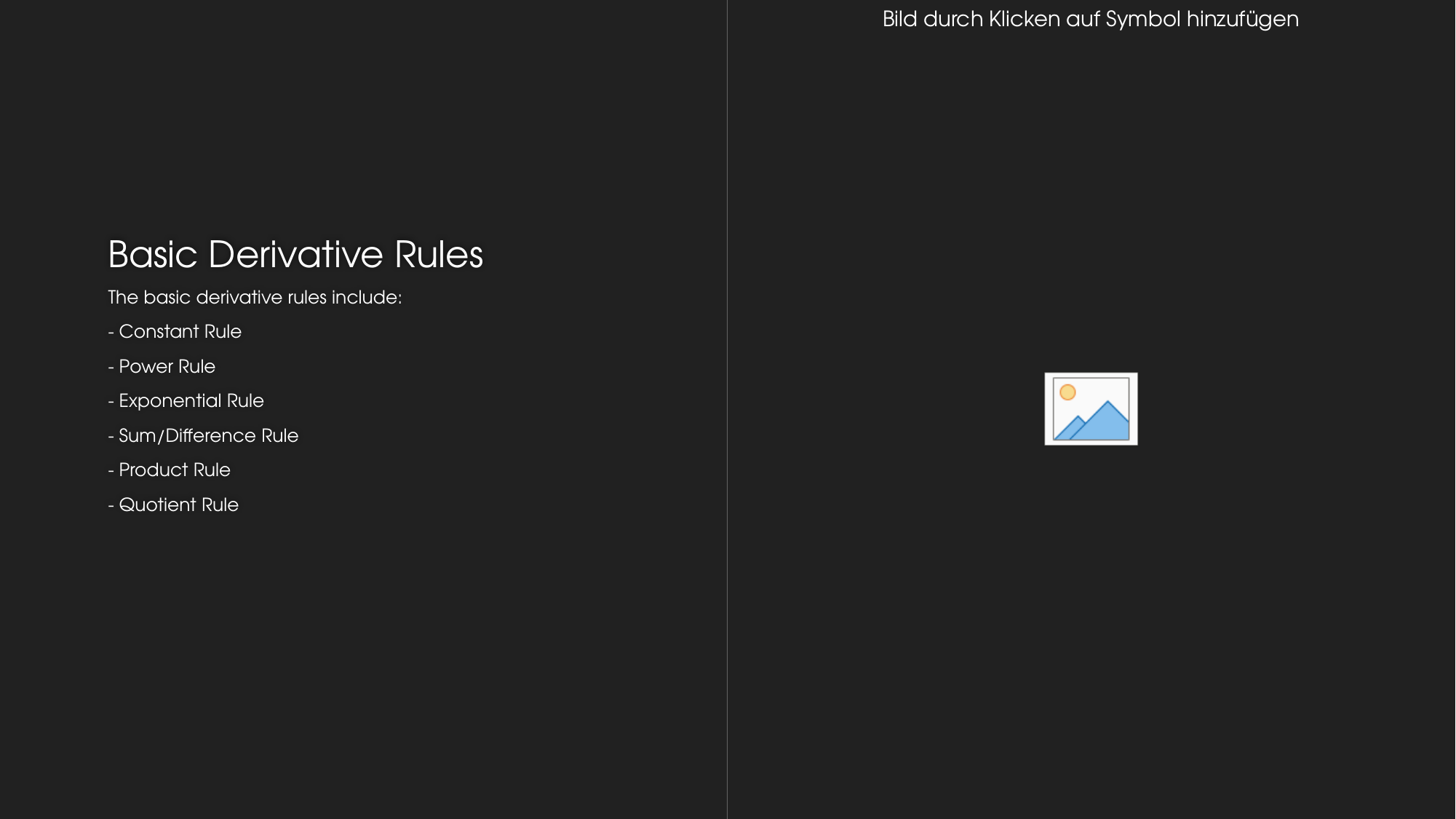

# Basic Derivative Rules
The basic derivative rules include:
- Constant Rule
- Power Rule
- Exponential Rule
- Sum/Difference Rule
- Product Rule
- Quotient Rule